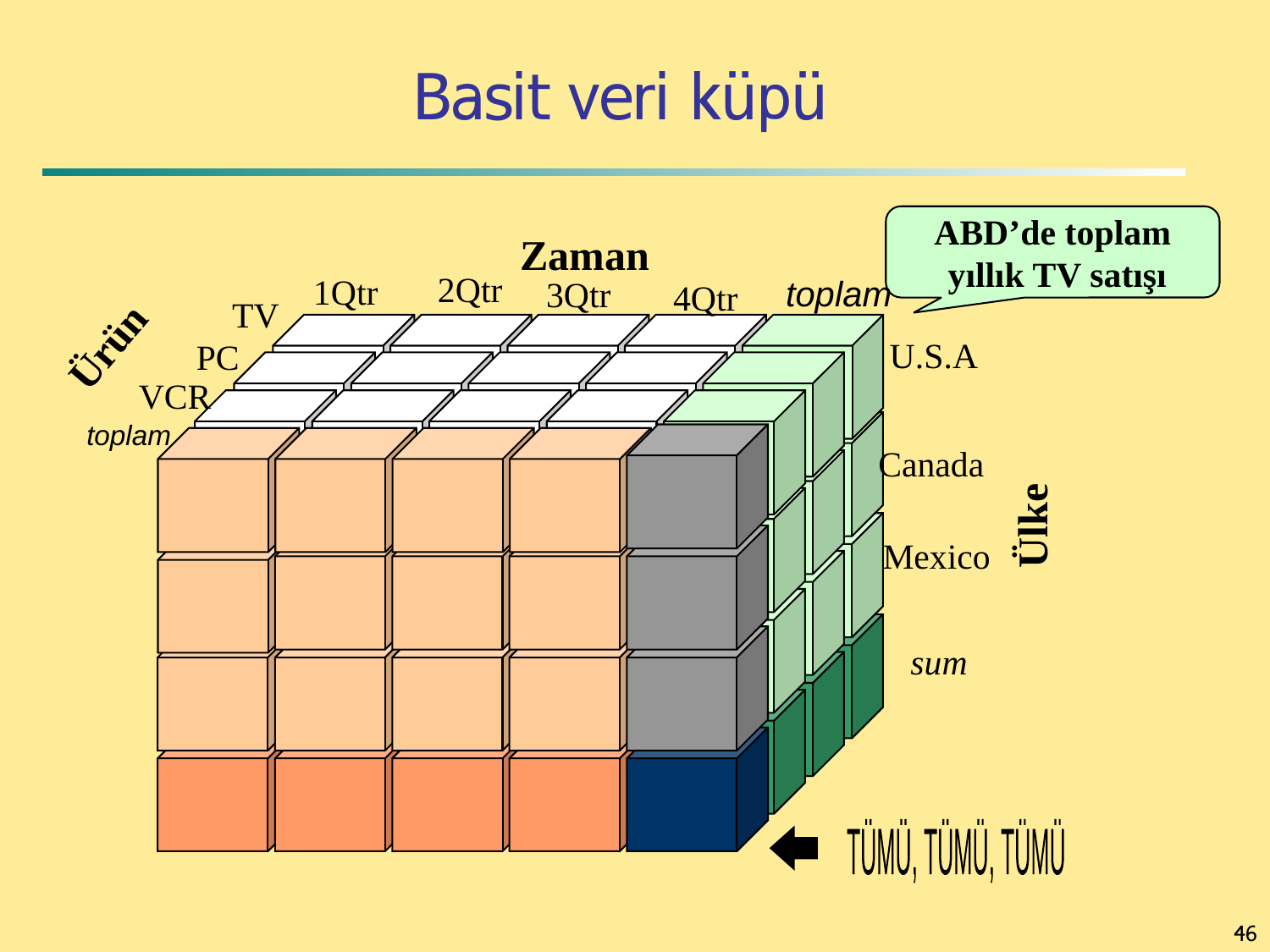

# Basit veri küpü
ABD’de toplam
 yıllık TV satışı
Zaman

2Qtr
1Qtr
toplam
3Qtr
4Qtr
TV
Ürün

U.S.A
PC

VCR

toplam

Canada

Ülke

Mexico

sum

TÜMÜ, TÜMÜ, TÜMÜ

46